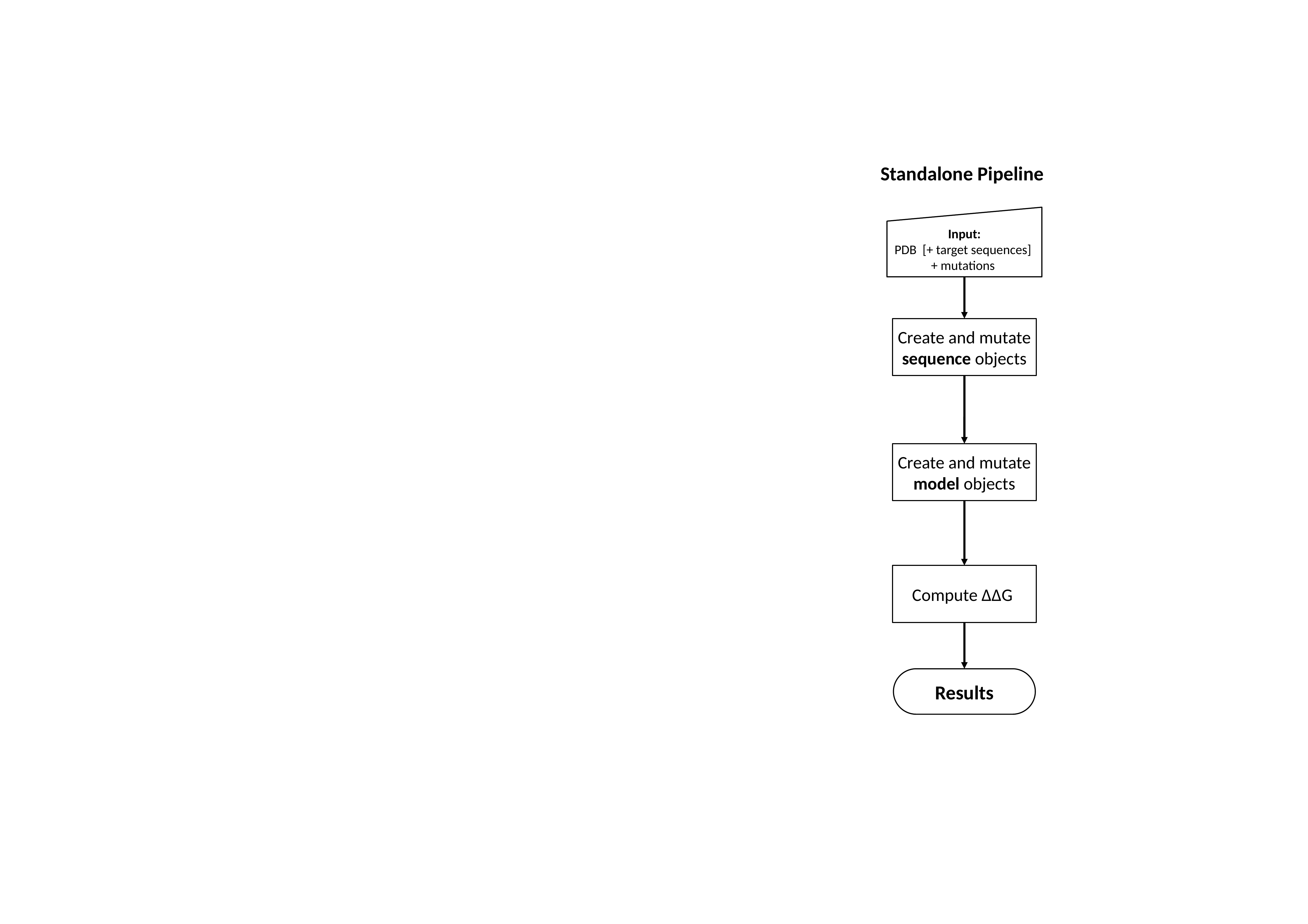

Standalone Pipeline
Input:
PDB  [+ target sequences]  + mutations
Create and mutate sequence objects
Create and mutate model objects
Compute ΔΔG
Results